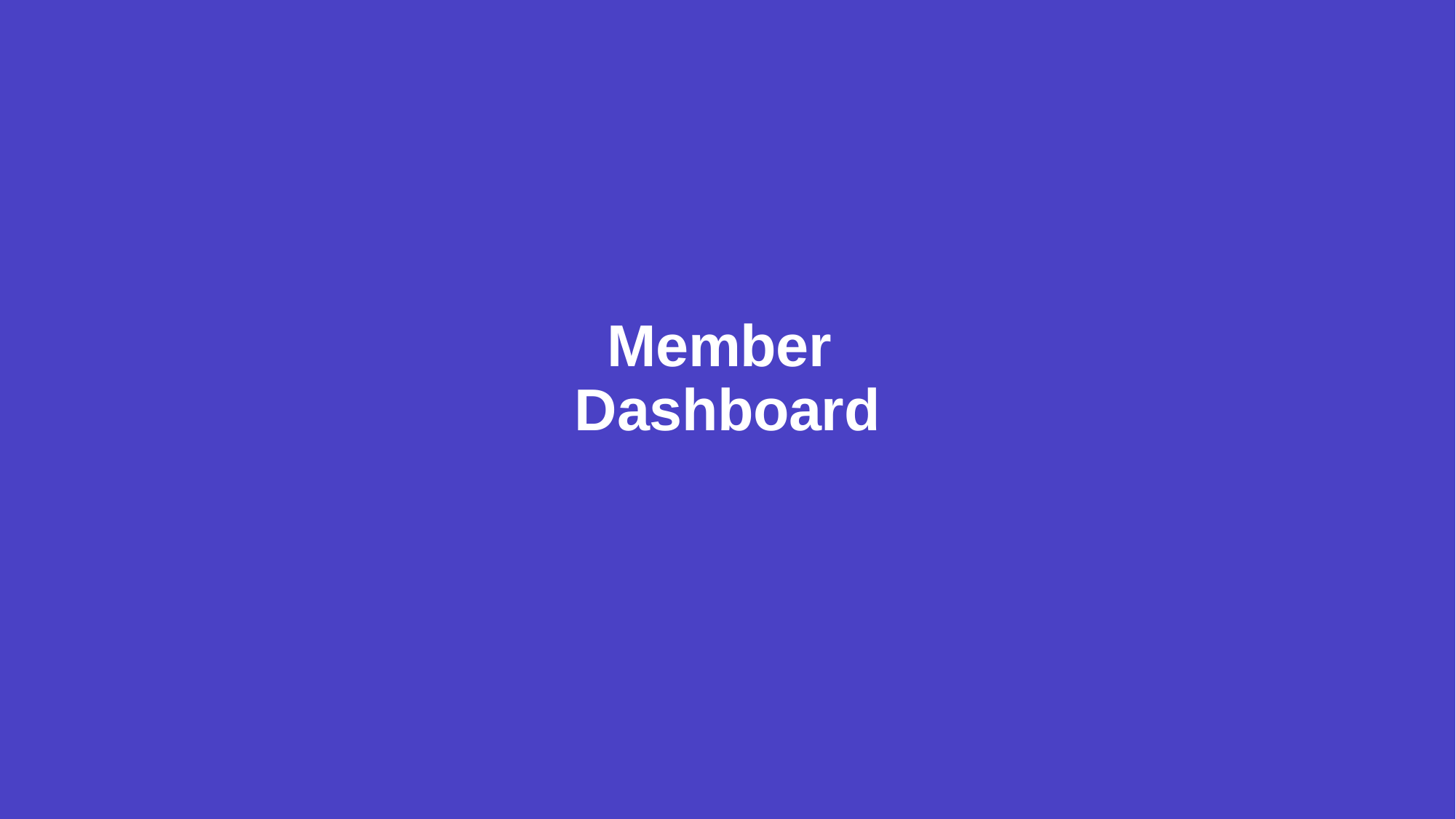

# Member Dashboard
20XX
Presentation title
12